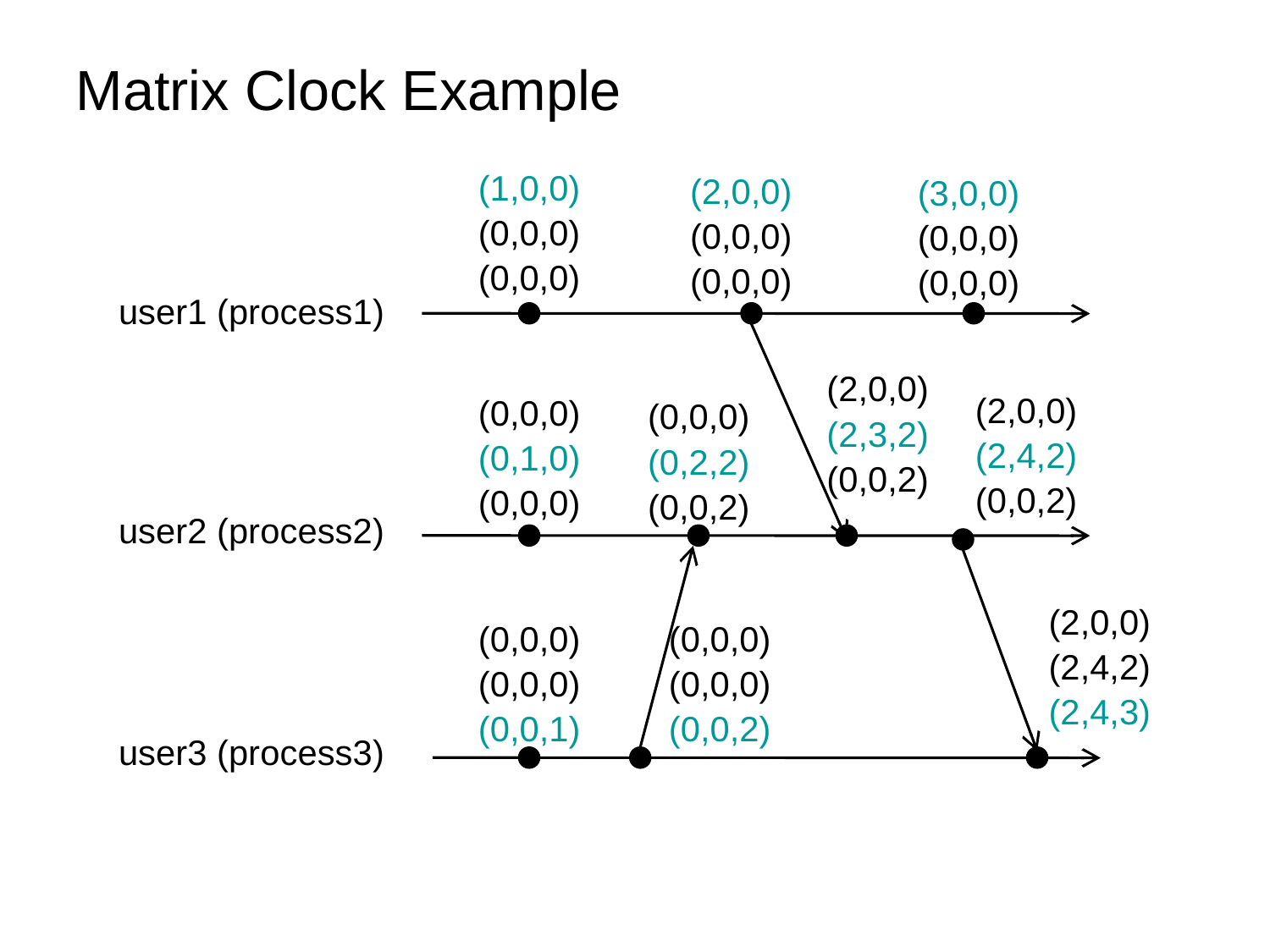

Matrix Clock Example
(1,0,0)
(0,0,0)
(0,0,0)
(2,0,0)
(0,0,0)
(0,0,0)
(3,0,0)
(0,0,0)
(0,0,0)
user1 (process1)

(2,0,0)
(2,3,2)
(0,0,2)
(2,0,0)
(2,4,2)
(0,0,2)
(0,0,0)
(0,1,0)
(0,0,0)
(0,0,0)
(0,2,2)
(0,0,2)
user2 (process2)

(2,0,0)
(2,4,2)
(2,4,3)
(0,0,0)
(0,0,0)
(0,0,1)
(0,0,0)
(0,0,0)
(0,0,2)
user3 (process3)